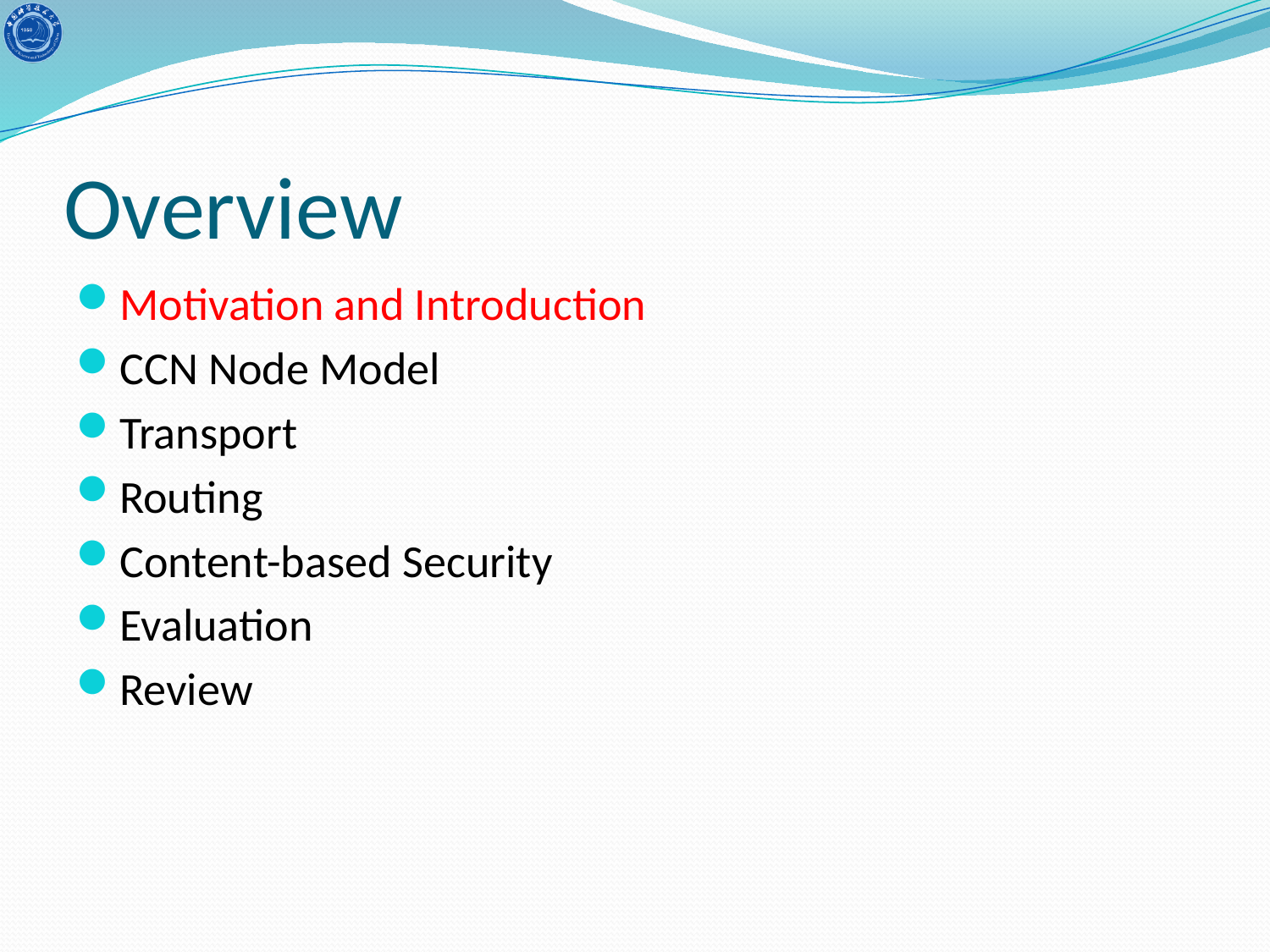

# Overview
Motivation and Introduction
CCN Node Model
Transport
Routing
Content-based Security
Evaluation
Review